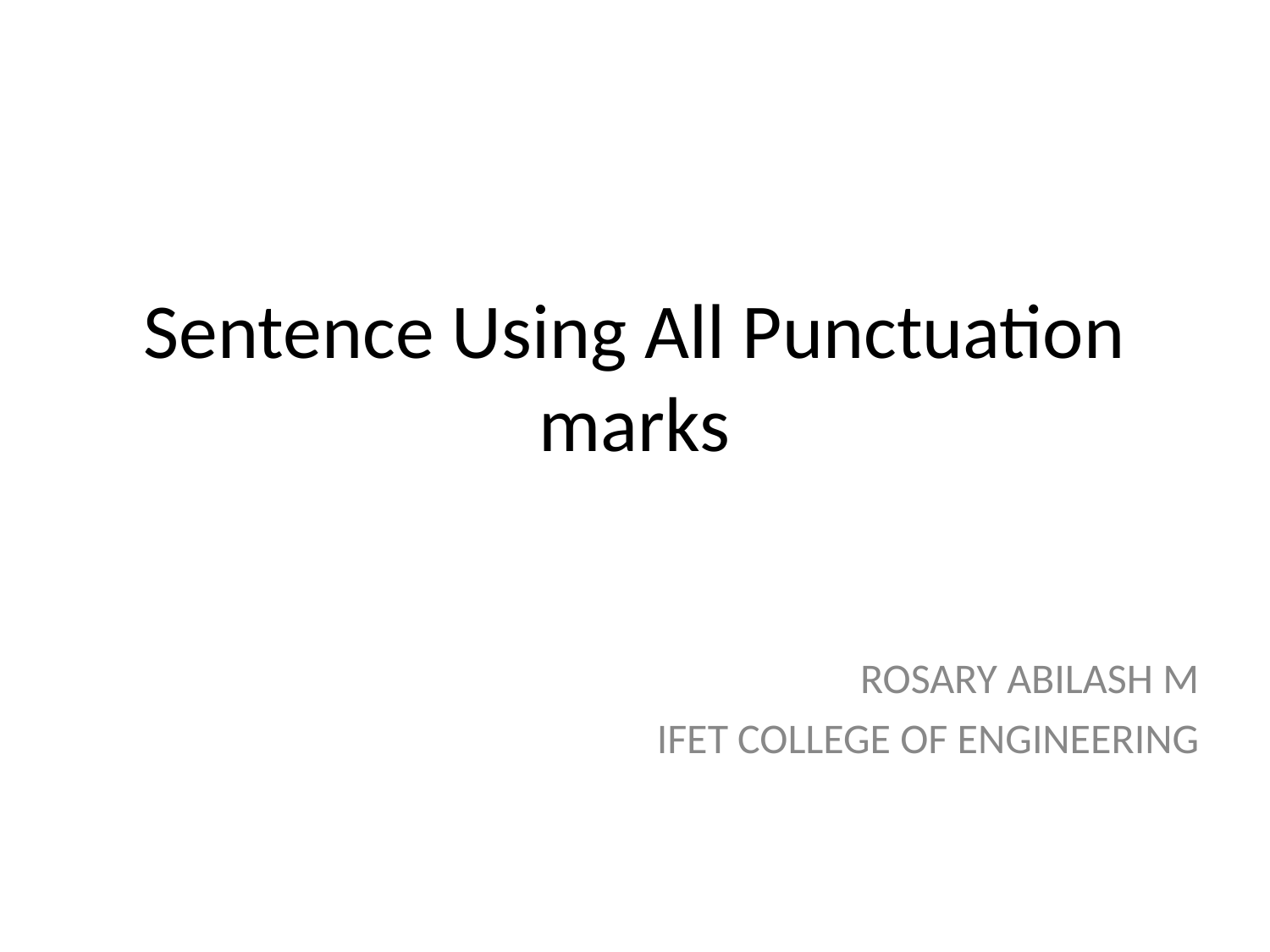

# Sentence Using All Punctuation marks
ROSARY ABILASH M
IFET COLLEGE OF ENGINEERING